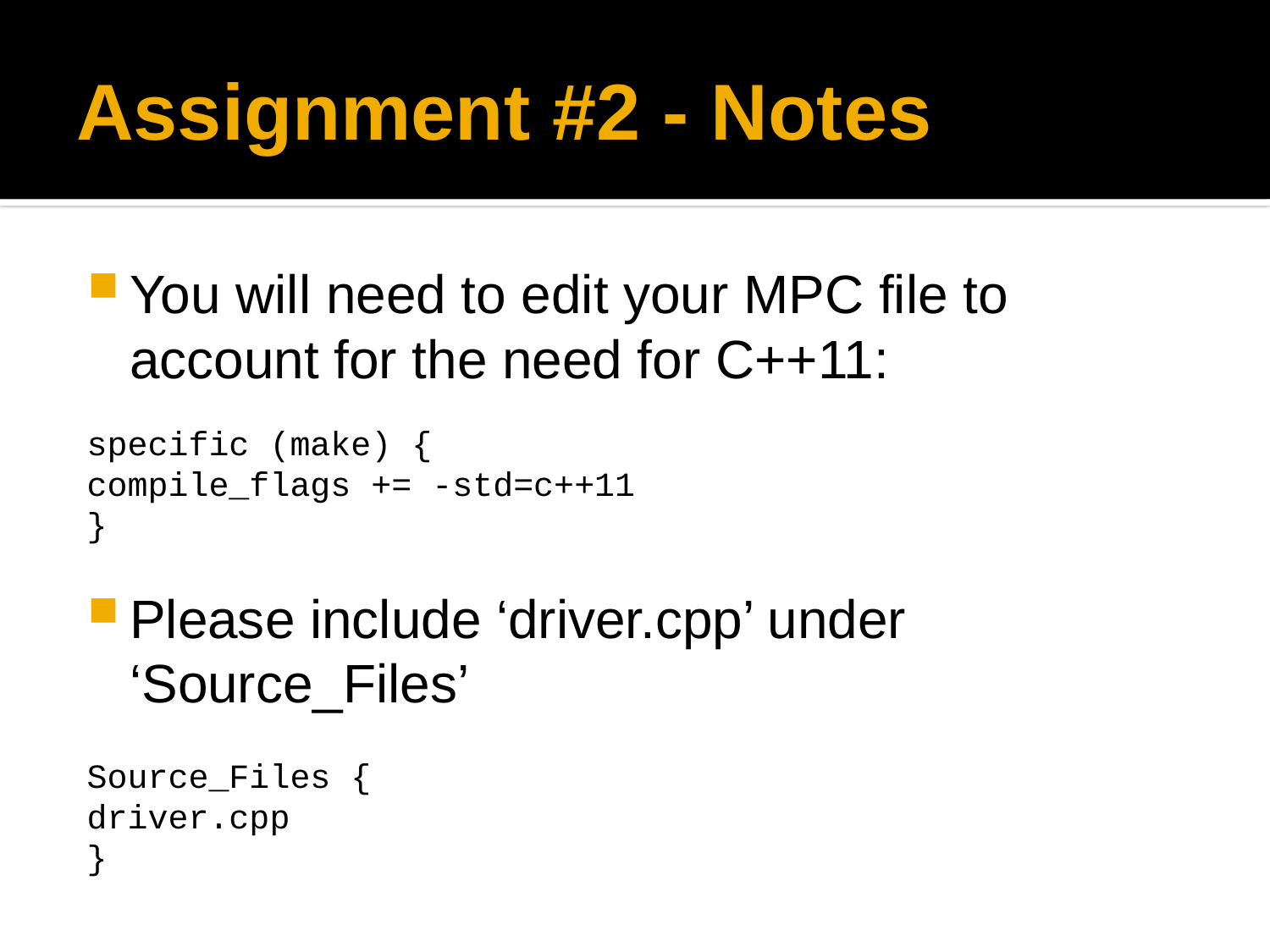

# Assignment #2 - Notes
You will need to edit your MPC file to account for the need for C++11:

specific (make) {
	compile_flags += -std=c++11
}

Please include ‘driver.cpp’ under ‘Source_Files’

Source_Files {
	driver.cpp
}